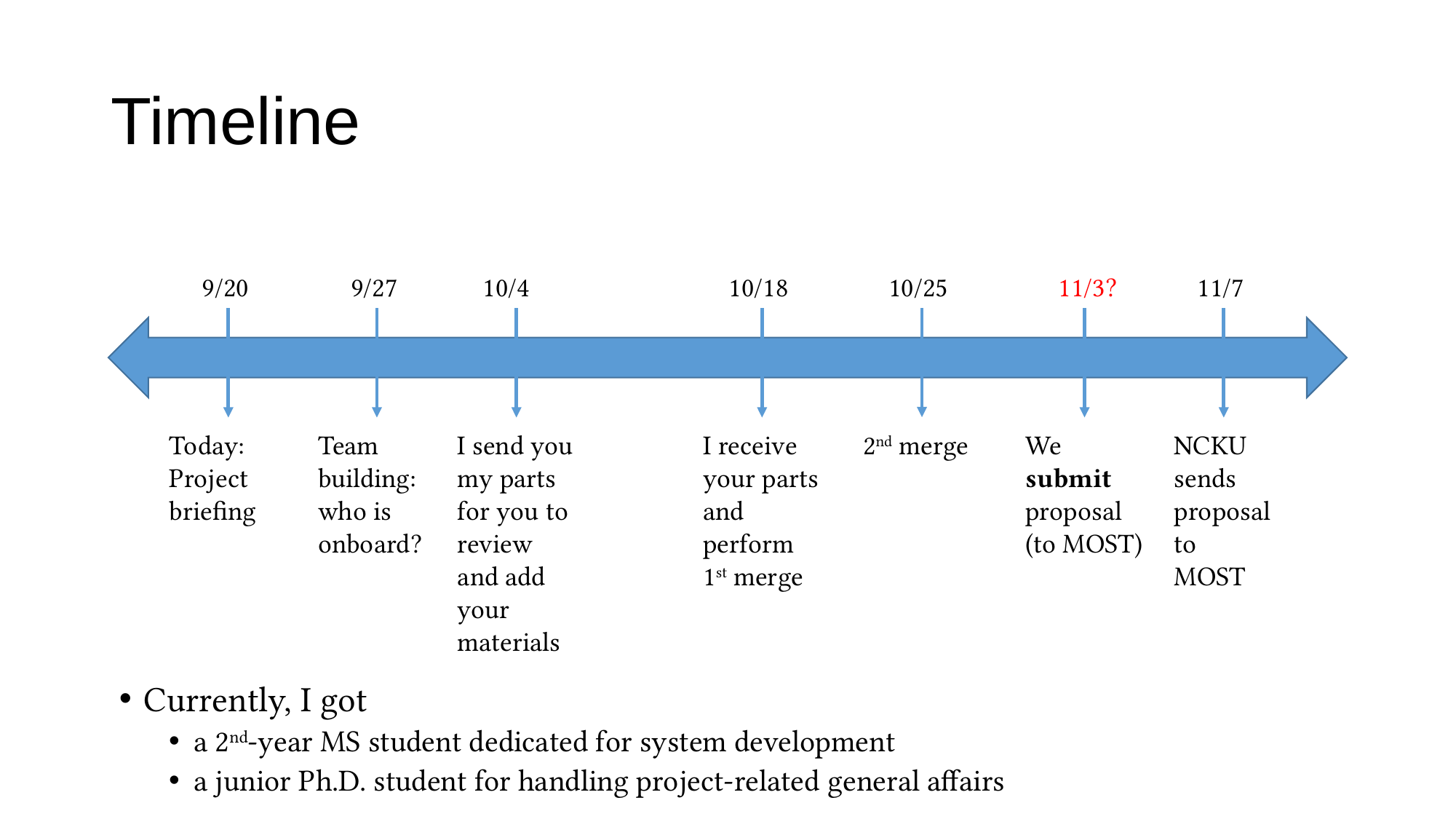

# Timeline
10/25
9/20
9/27
10/4
10/18
11/3?
11/7

2nd merge
Today:
Project briefing
Team building: who is onboard?
I send you my parts for you to review and add your materials
I receive your parts and perform 1st merge
We submit proposal (to MOST)
NCKU sends proposal to MOST
Currently, I got
a 2nd-year MS student dedicated for system development
a junior Ph.D. student for handling project-related general affairs